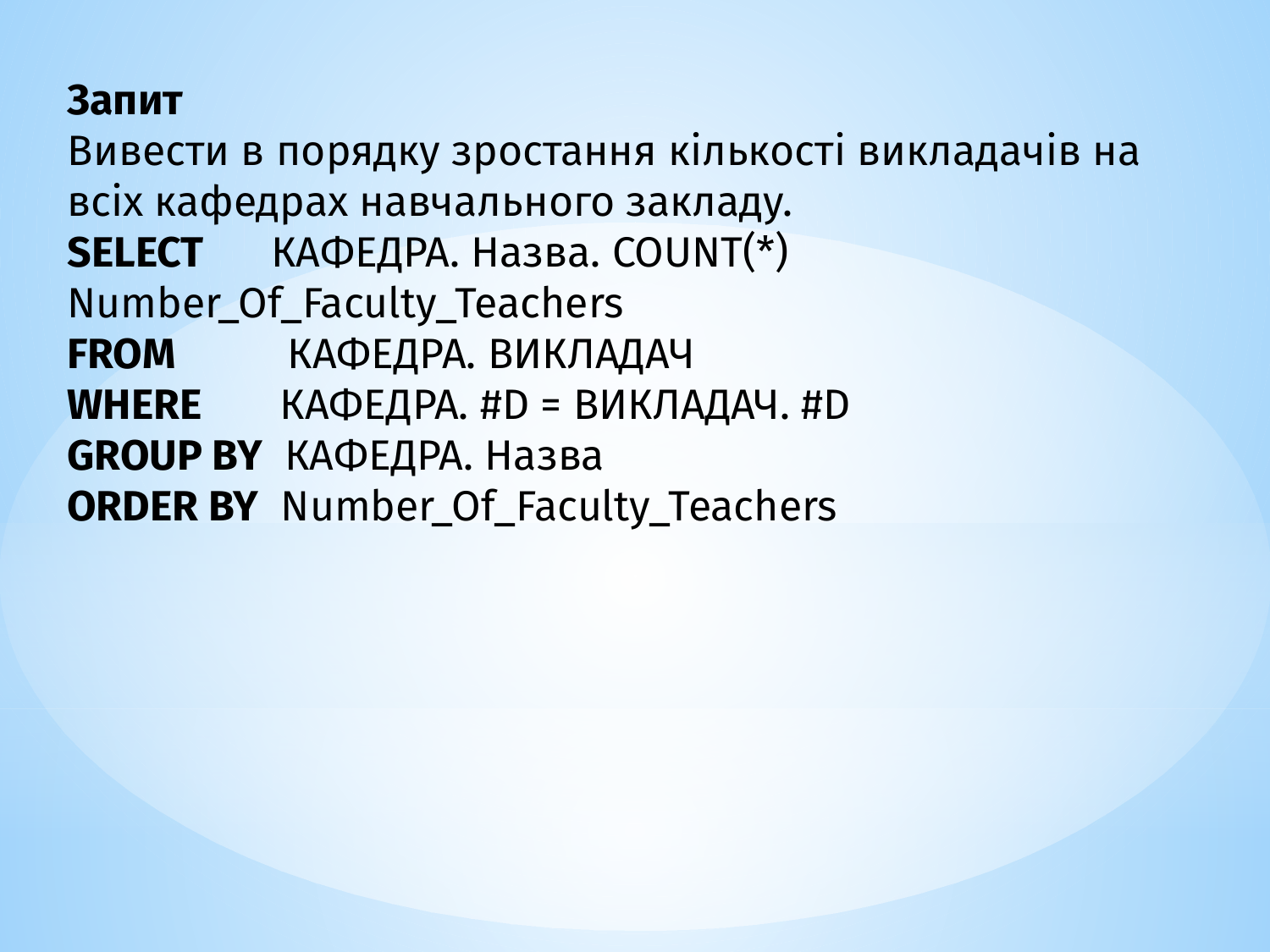

Запит
Вивести в порядку зростання кількості викладачів на всіх кафедрах навчального закладу.
SELECT      КАФЕДРА. Назва. COUNT(*) Number_Of_Faculty_Teachers
FROM          КАФЕДРА. ВИКЛАДАЧ
WHERE       КАФЕДРА. #D = ВИКЛАДАЧ. #D
GROUP BY  КАФЕДРА. Назва
ORDER BY  Number_Of_Faculty_Teachers